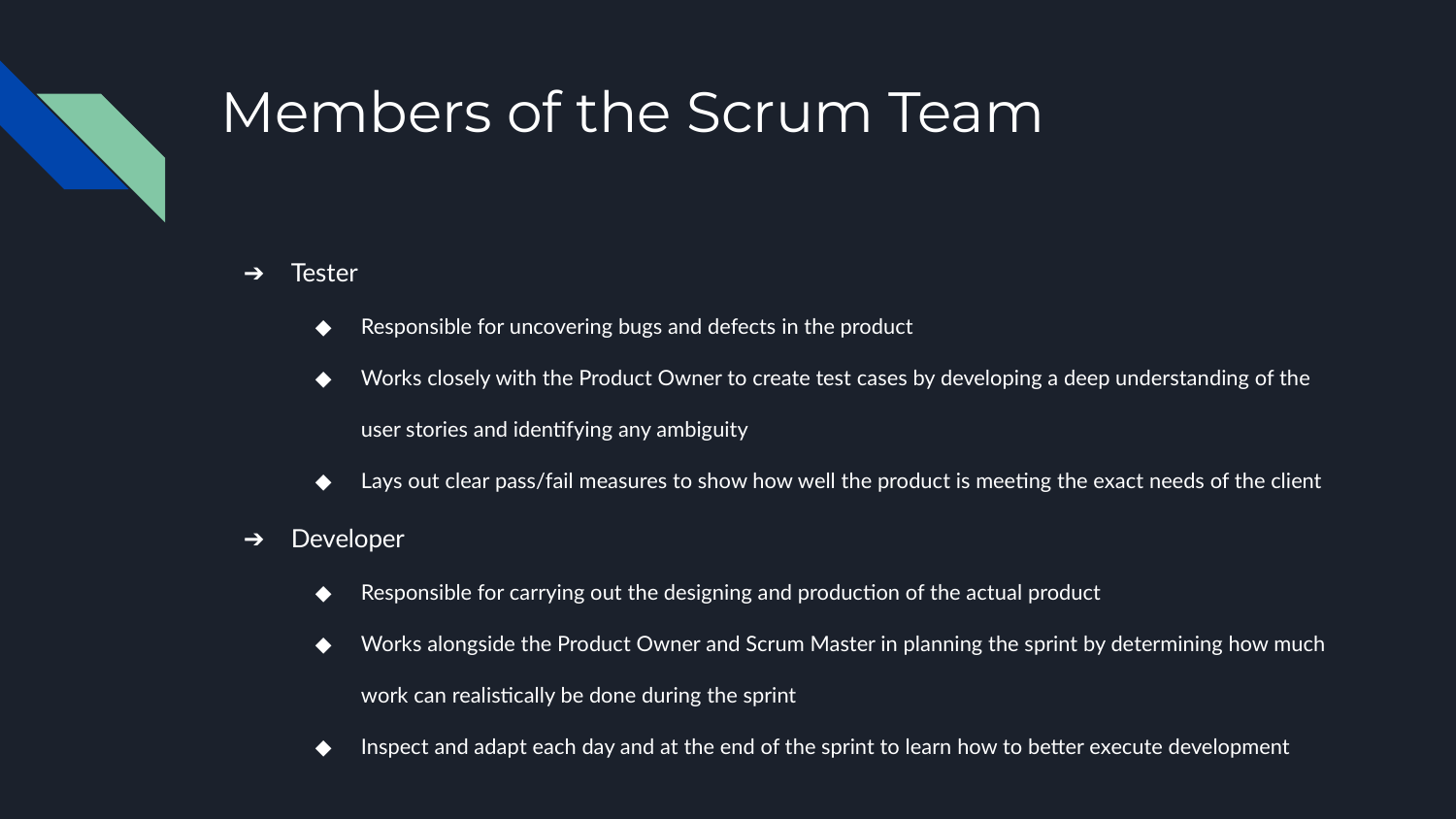

# Members of the Scrum Team

Tester
Responsible for uncovering bugs and defects in the product
Works closely with the Product Owner to create test cases by developing a deep understanding of the user stories and identifying any ambiguity
Lays out clear pass/fail measures to show how well the product is meeting the exact needs of the client
Developer
Responsible for carrying out the designing and production of the actual product
Works alongside the Product Owner and Scrum Master in planning the sprint by determining how much work can realistically be done during the sprint
Inspect and adapt each day and at the end of the sprint to learn how to better execute development